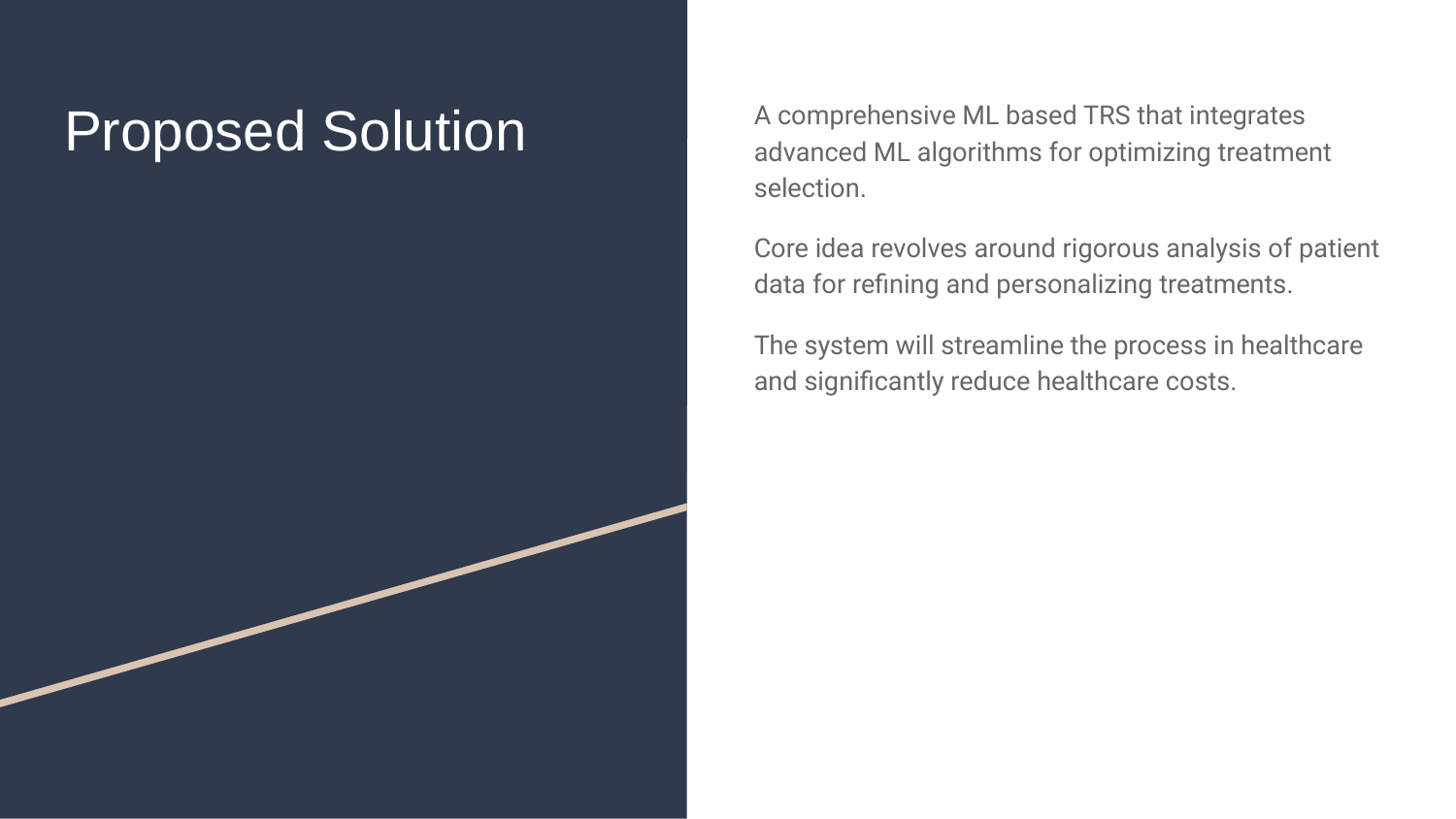

# Proposed Solution
A comprehensive ML based TRS that integrates advanced ML algorithms for optimizing treatment selection.
Core idea revolves around rigorous analysis of patient data for refining and personalizing treatments.
The system will streamline the process in healthcare and significantly reduce healthcare costs.